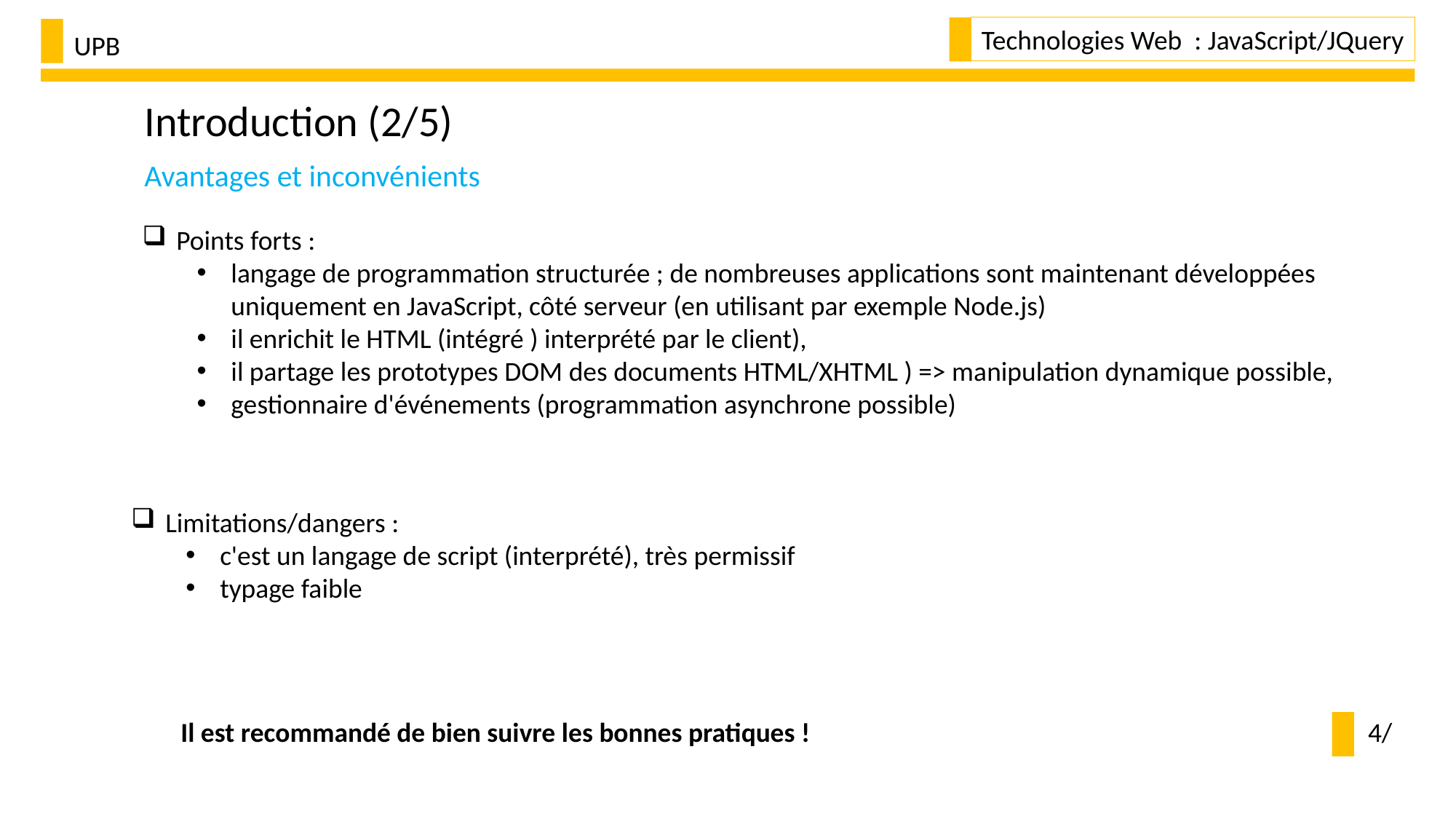

Technologies Web  : JavaScript/JQuery

UPB

Introduction (2/5)
Avantages et inconvénients
Points forts :
langage de programmation structurée ; de nombreuses applications sont maintenant développées uniquement en JavaScript, côté serveur (en utilisant par exemple Node.js)
il enrichit le HTML (intégré ) interprété par le client),
il partage les prototypes DOM des documents HTML/XHTML ) => manipulation dynamique possible,
gestionnaire d'événements (programmation asynchrone possible)
Limitations/dangers :
c'est un langage de script (interprété), très permissif
typage faible

Il est recommandé de bien suivre les bonnes pratiques !
4/